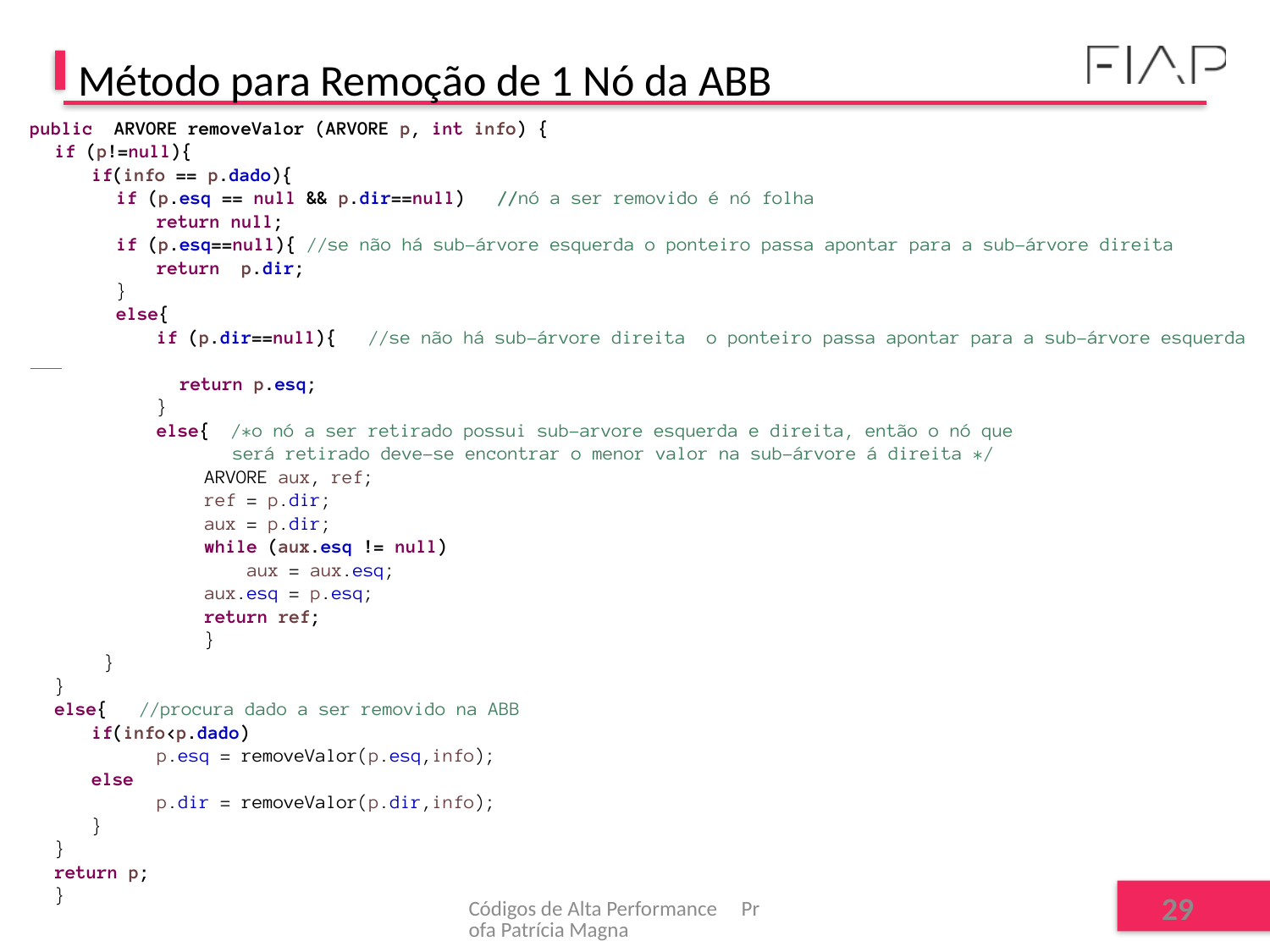

# Método para Remoção de 1 Nó da ABB
public  ARVORE removeValor (ARVORE p, int info) {
if (p!=null){
if(info == p.dado){
if (p.esq == null && p.dir==null)   //nó a ser removido é nó folha
	return null;
if (p.esq==null){ //se não há sub-árvore esquerda o ponteiro passa apontar para a sub-árvore direita
	return  p.dir;
}
else{
	if (p.dir==null){   //se não há sub-árvore direita  o ponteiro passa apontar para a sub-árvore esquerda
return p.esq;
	}
	else{  /*o nó a ser retirado possui sub-arvore esquerda e direita, então o nó que
           será retirado deve-se encontrar o menor valor na sub-árvore á direita */
ARVORE aux, ref;
ref = p.dir;
aux = p.dir;
while (aux.esq != null)
    aux = aux.esq;
aux.esq = p.esq;
return ref;
}
}
}
else{   //procura dado a ser removido na ABB
if(info<p.dado)
	p.esq = removeValor(p.esq,info);
else
	p.dir = removeValor(p.dir,info);
}
}
return p;
}
Códigos de Alta Performance     Profa Patrícia Magna
29